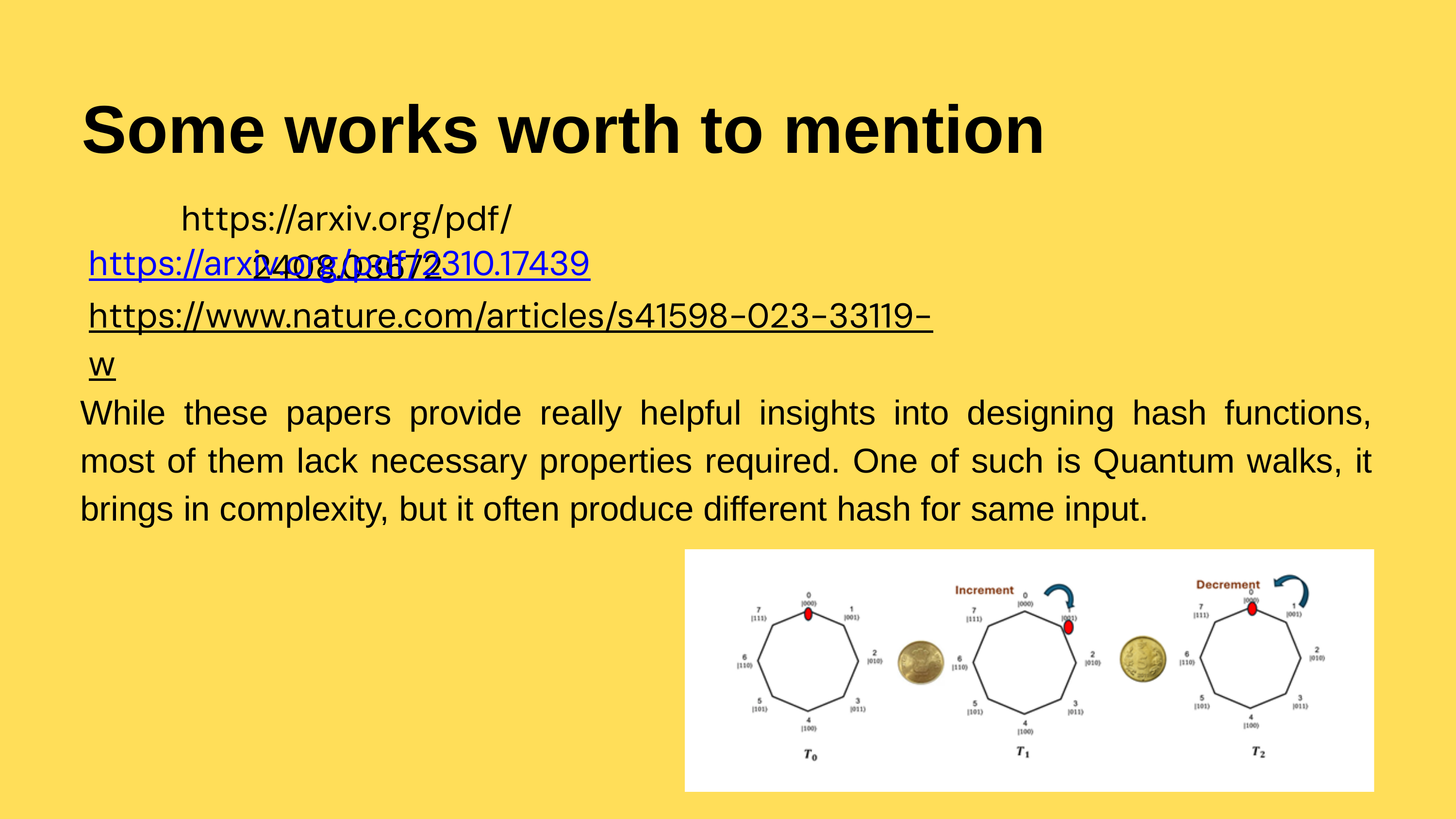

Some works worth to mention
https://arxiv.org/pdf/2408.03672
https://arxiv.org/pdf/2310.17439
https://www.nature.com/articles/s41598-023-33119-w
While these papers provide really helpful insights into designing hash functions, most of them lack necessary properties required. One of such is Quantum walks, it brings in complexity, but it often produce different hash for same input.